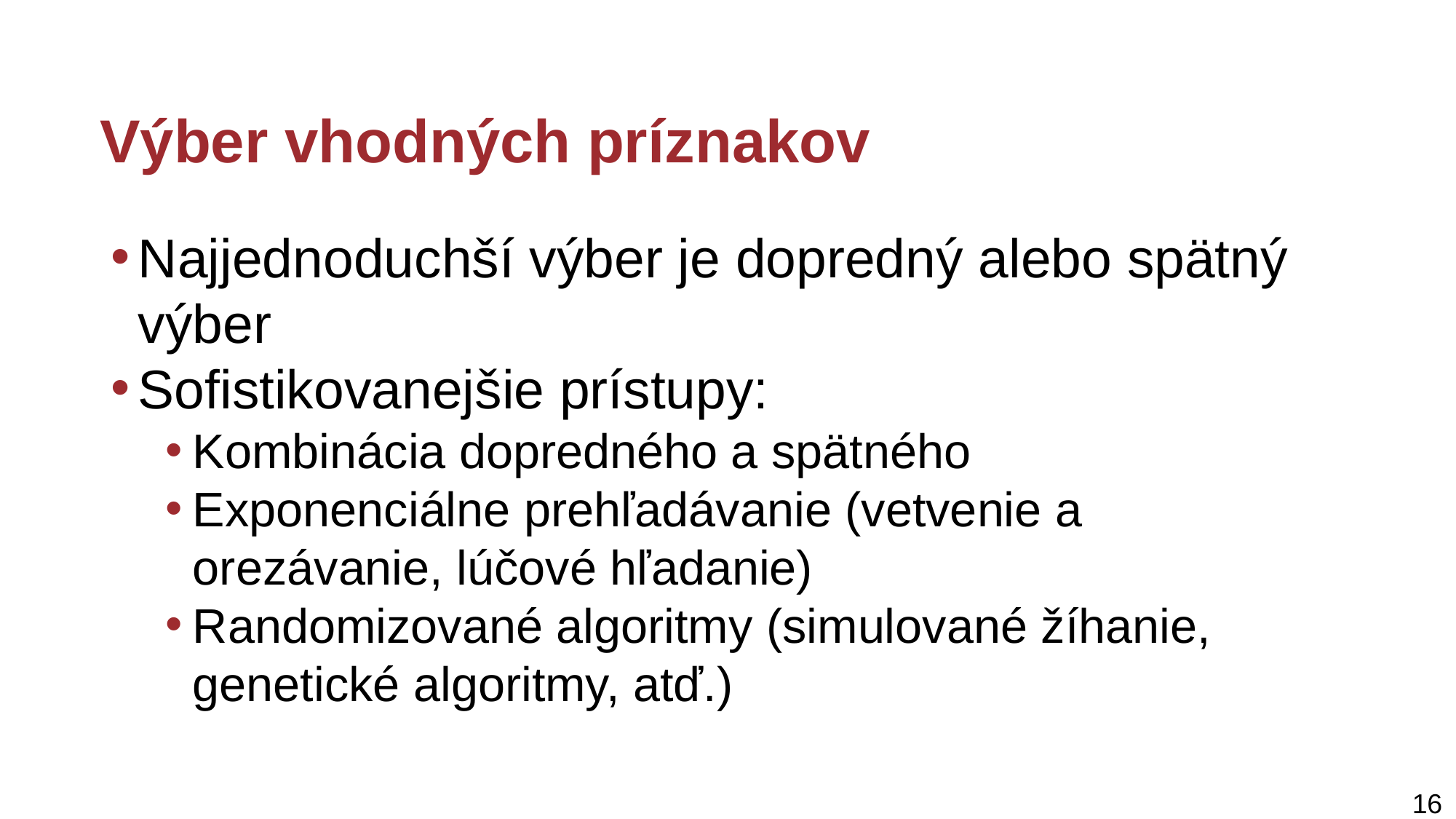

# Výber vhodných príznakov
Najjednoduchší výber je dopredný alebo spätný výber
Sofistikovanejšie prístupy:
Kombinácia dopredného a spätného
Exponenciálne prehľadávanie (vetvenie a orezávanie, lúčové hľadanie)
Randomizované algoritmy (simulované žíhanie, genetické algoritmy, atď.)